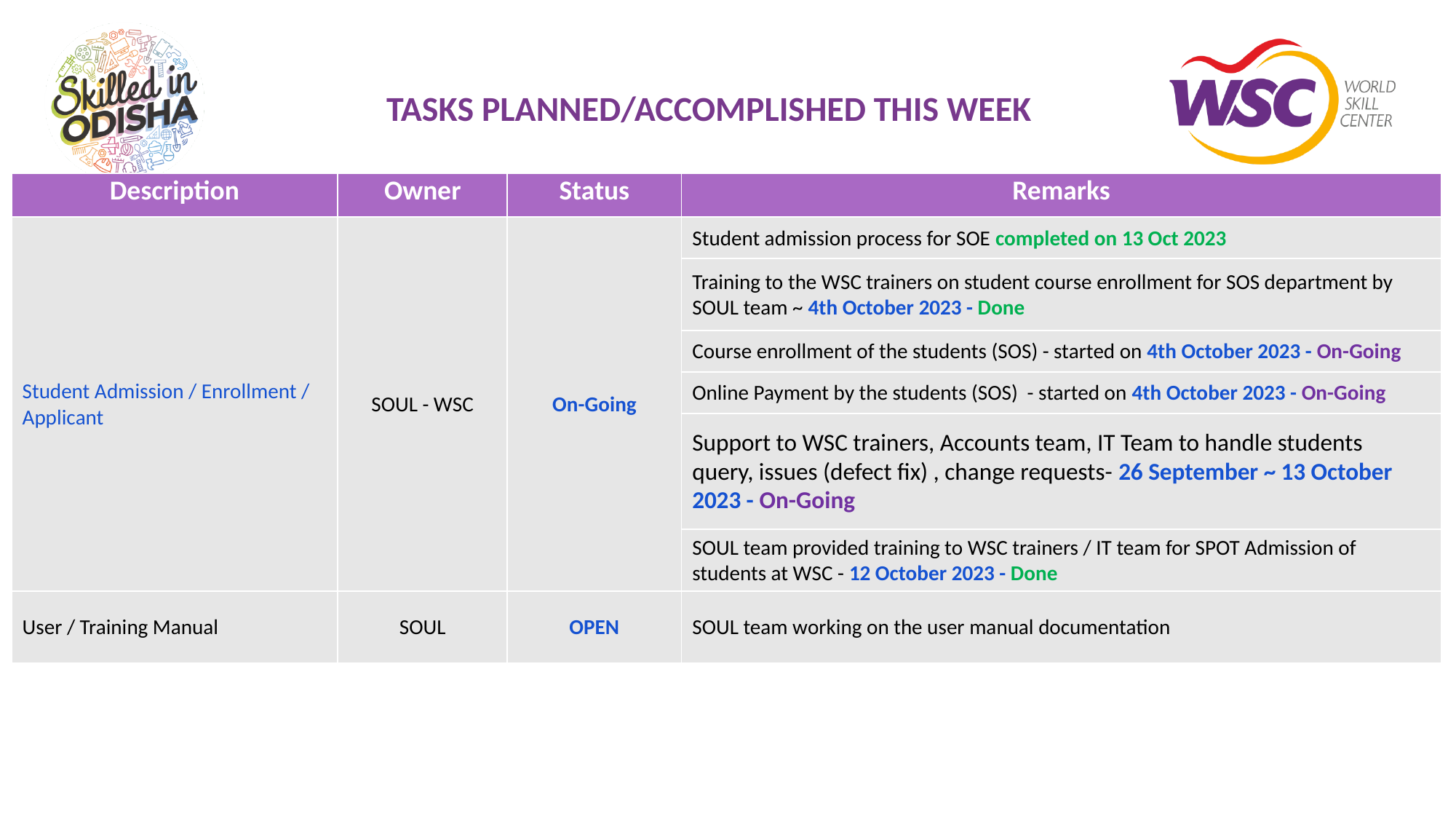

# TASKS PLANNED/ACCOMPLISHED THIS WEEK
| Description | Owner | Status | Remarks |
| --- | --- | --- | --- |
| Student Admission / Enrollment / Applicant | SOUL - WSC | On-Going | Student admission process for SOE completed on 13 Oct 2023 |
|  |  |  | Training to the WSC trainers on student course enrollment for SOS department by SOUL team ~ 4th October 2023 - Done |
|  |  |  | Course enrollment of the students (SOS) - started on 4th October 2023 - On-Going |
|  |  |  | Online Payment by the students (SOS) - started on 4th October 2023 - On-Going |
|  |  |  | Support to WSC trainers, Accounts team, IT Team to handle students query, issues (defect fix) , change requests- 26 September ~ 13 October 2023 - On-Going |
|  |  |  | SOUL team provided training to WSC trainers / IT team for SPOT Admission of students at WSC - 12 October 2023 - Done |
| User / Training Manual | SOUL | OPEN | SOUL team working on the user manual documentation |
5